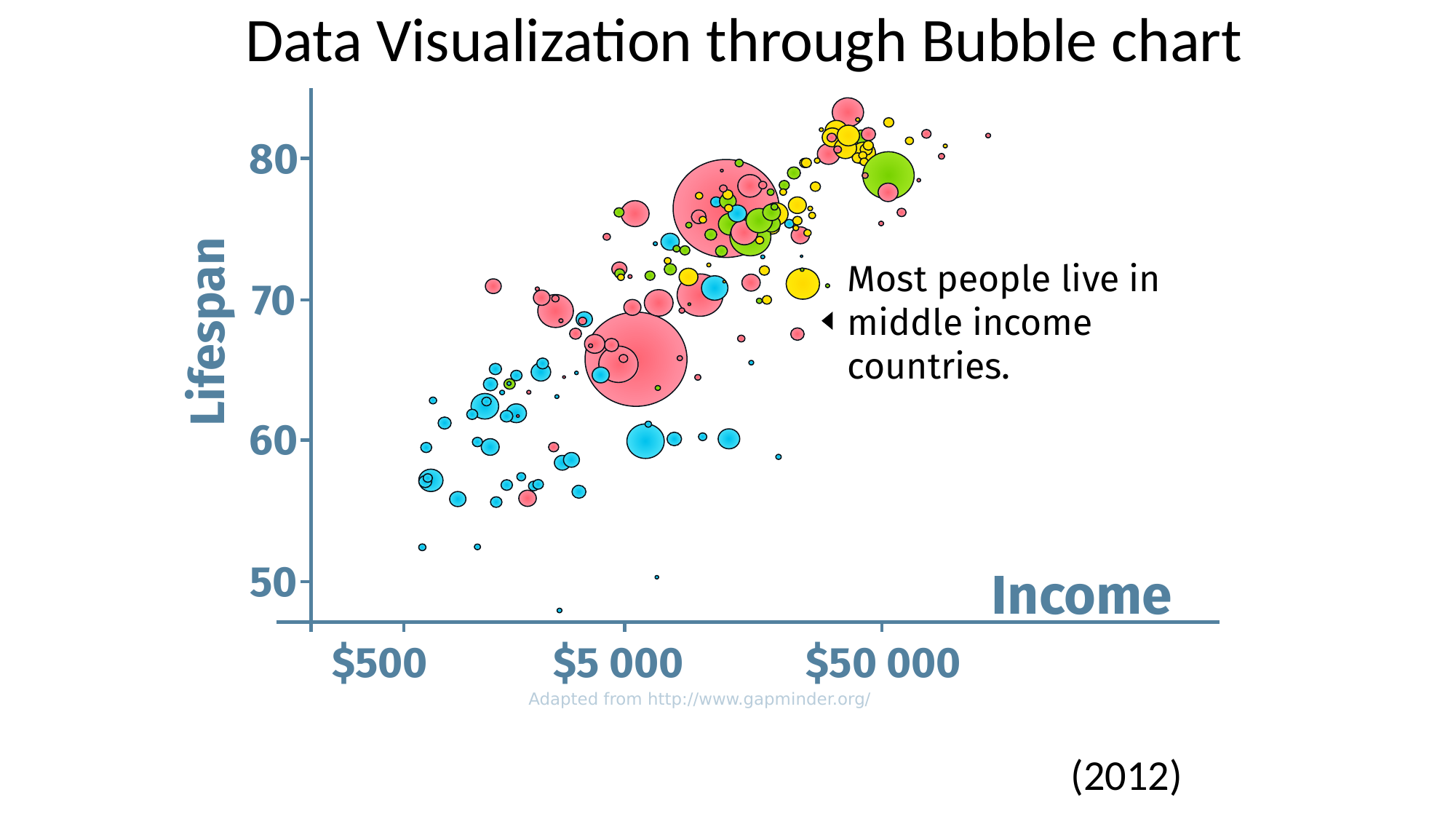

# Data Visualization through Bubble chart

Most people live in middle income countries.

80

70

Lifespan

60

50

Income

$500
$5 000
$50 000
Adapted from http://www.gapminder.org/
(2012)